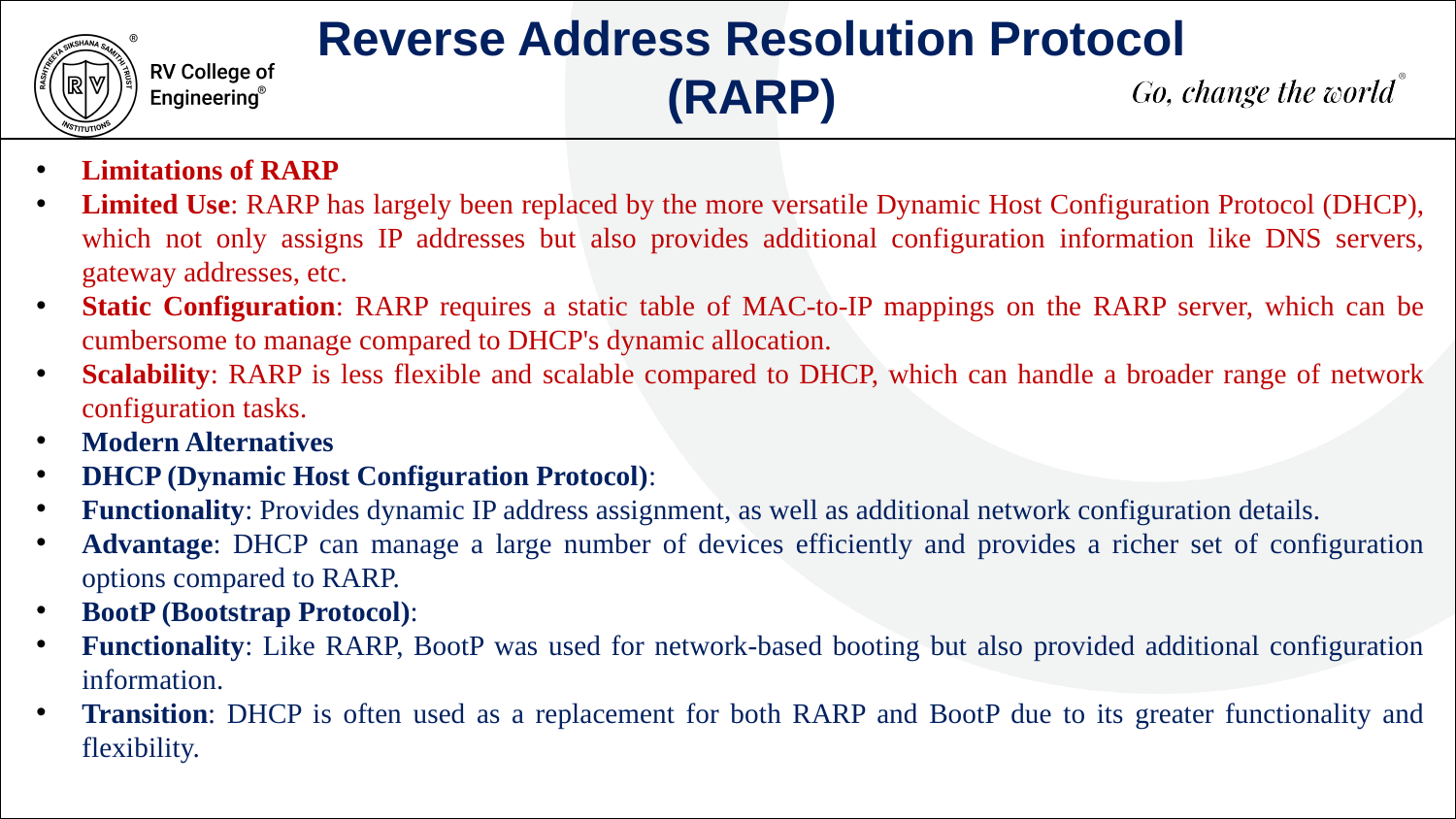

Reverse Address Resolution Protocol (RARP)

Limitations of RARP
Limited Use: RARP has largely been replaced by the more versatile Dynamic Host Configuration Protocol (DHCP), which not only assigns IP addresses but also provides additional configuration information like DNS servers, gateway addresses, etc.
Static Configuration: RARP requires a static table of MAC-to-IP mappings on the RARP server, which can be cumbersome to manage compared to DHCP's dynamic allocation.
Scalability: RARP is less flexible and scalable compared to DHCP, which can handle a broader range of network configuration tasks.
Modern Alternatives
DHCP (Dynamic Host Configuration Protocol):
Functionality: Provides dynamic IP address assignment, as well as additional network configuration details.
Advantage: DHCP can manage a large number of devices efficiently and provides a richer set of configuration options compared to RARP.
BootP (Bootstrap Protocol):
Functionality: Like RARP, BootP was used for network-based booting but also provided additional configuration information.
Transition: DHCP is often used as a replacement for both RARP and BootP due to its greater functionality and flexibility.